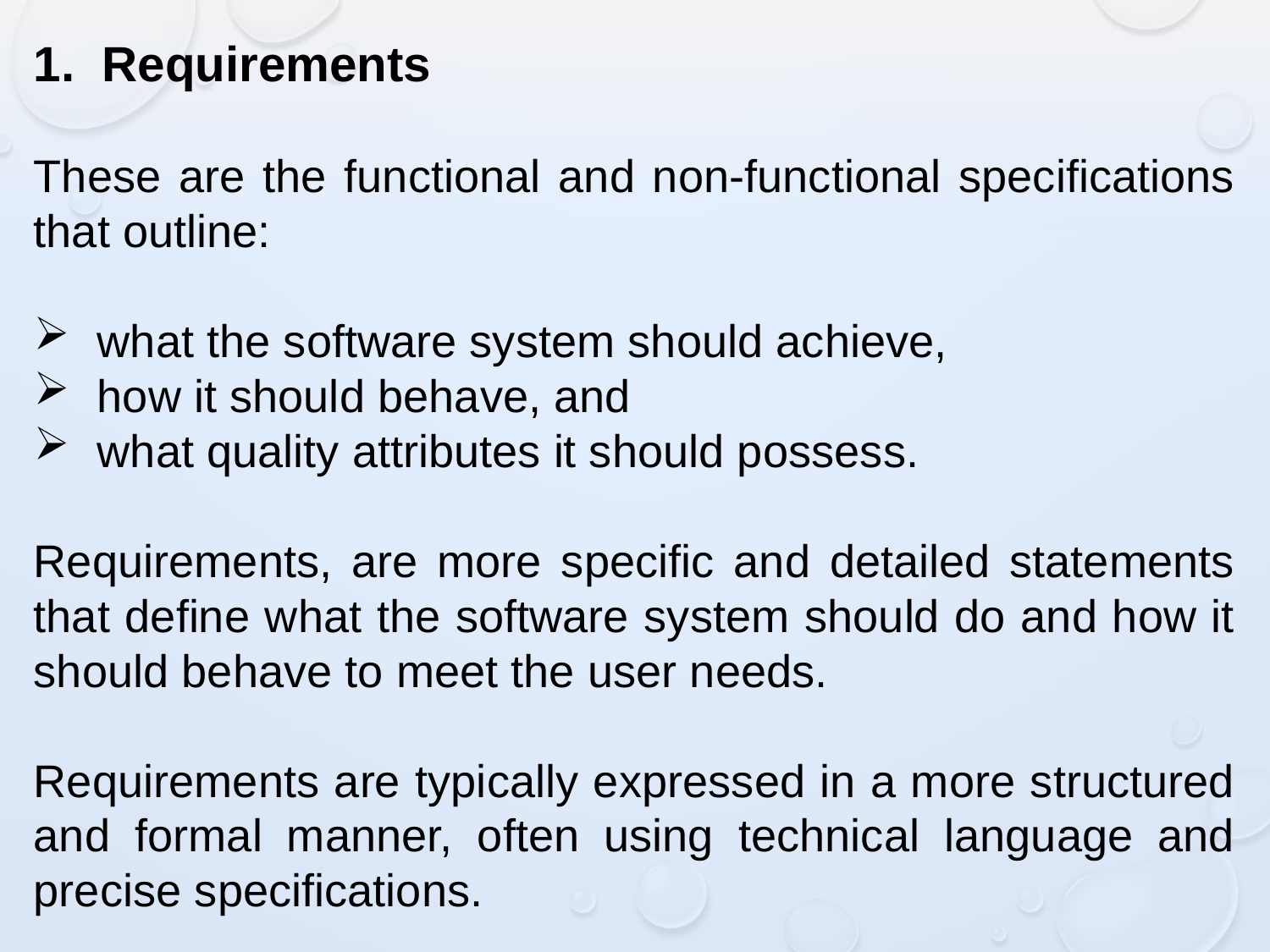

1.  Requirements

These are the functional and non-functional specifications that outline:

what the software system should achieve,
how it should behave, and
what quality attributes it should possess.

Requirements, are more specific and detailed statements that define what the software system should do and how it should behave to meet the user needs.

Requirements are typically expressed in a more structured and formal manner, often using technical language and precise specifications.